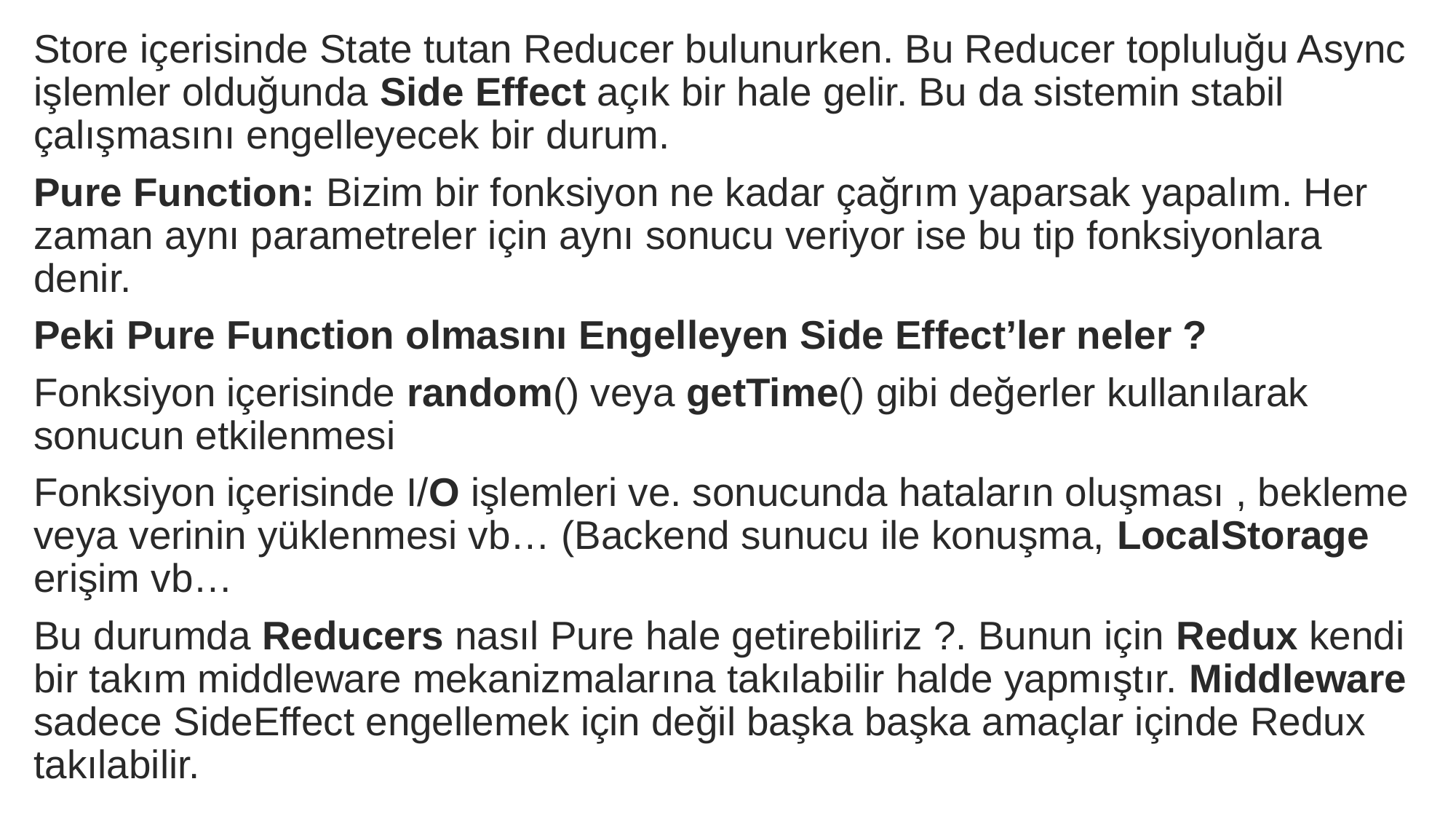

Store içerisinde State tutan Reducer bulunurken. Bu Reducer topluluğu Async işlemler olduğunda Side Effect açık bir hale gelir. Bu da sistemin stabil çalışmasını engelleyecek bir durum.
Pure Function: Bizim bir fonksiyon ne kadar çağrım yaparsak yapalım. Her zaman aynı parametreler için aynı sonucu veriyor ise bu tip fonksiyonlara denir.
Peki Pure Function olmasını Engelleyen Side Effect’ler neler ?
Fonksiyon içerisinde random() veya getTime() gibi değerler kullanılarak sonucun etkilenmesi
Fonksiyon içerisinde I/O işlemleri ve. sonucunda hataların oluşması , bekleme veya verinin yüklenmesi vb… (Backend sunucu ile konuşma, LocalStorage erişim vb…
Bu durumda Reducers nasıl Pure hale getirebiliriz ?. Bunun için Redux kendi bir takım middleware mekanizmalarına takılabilir halde yapmıştır. Middleware sadece SideEffect engellemek için değil başka başka amaçlar içinde Redux takılabilir.